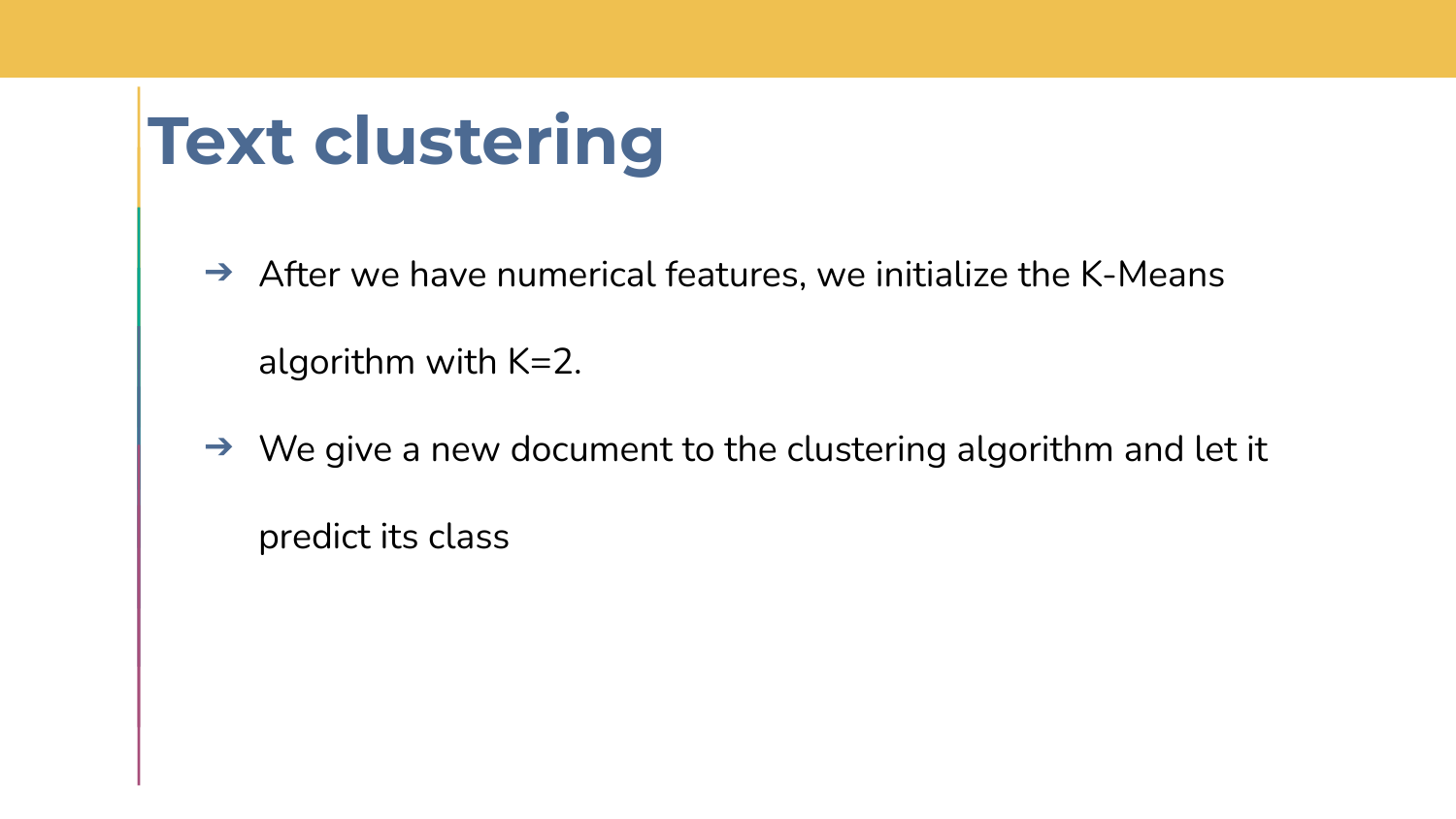

# Text clustering
After we have numerical features, we initialize the K-Means algorithm with K=2.
We give a new document to the clustering algorithm and let it predict its class